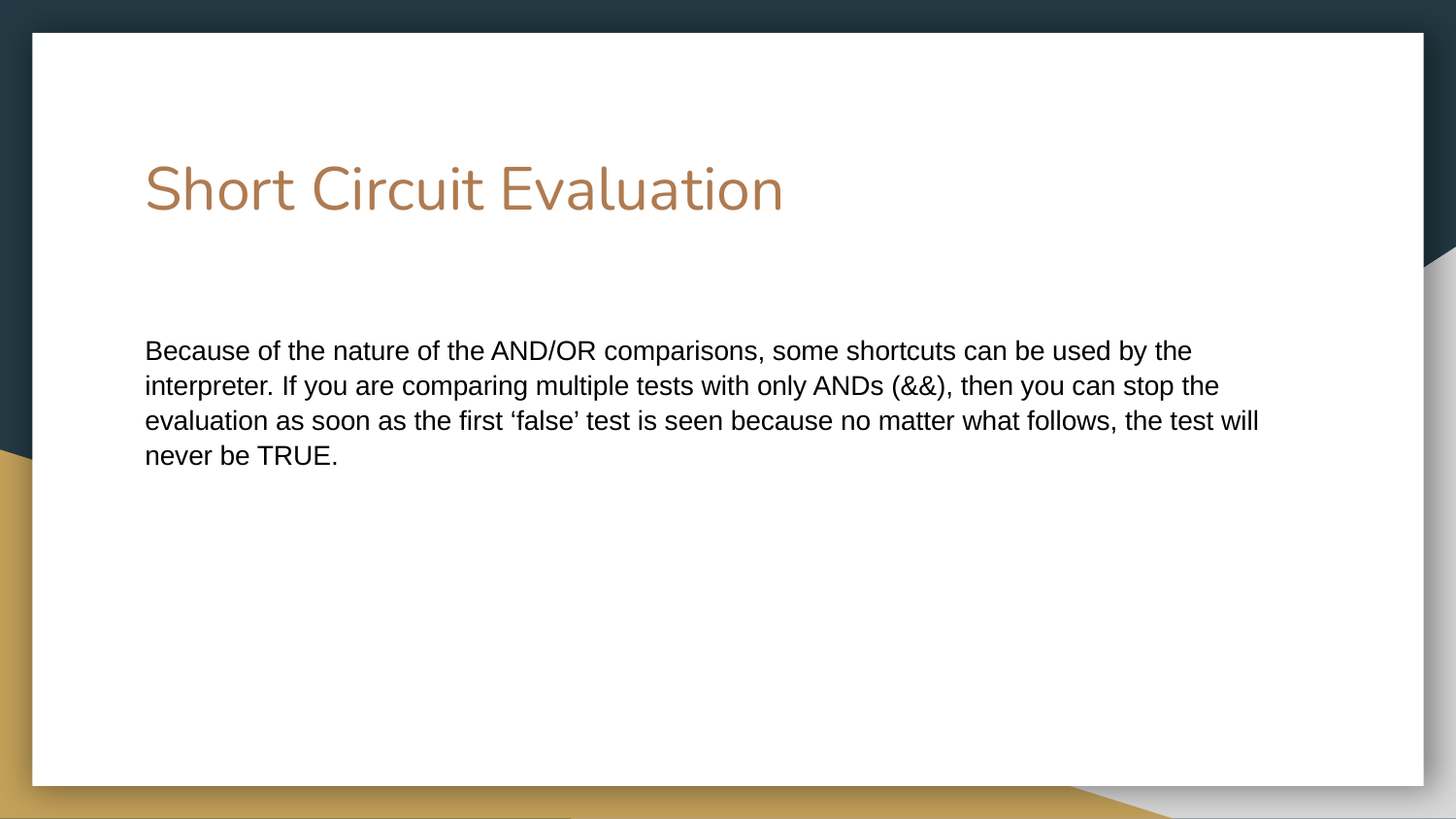

# Short Circuit Evaluation
Because of the nature of the AND/OR comparisons, some shortcuts can be used by the interpreter. If you are comparing multiple tests with only ANDs (&&), then you can stop the evaluation as soon as the first ‘false’ test is seen because no matter what follows, the test will never be TRUE.